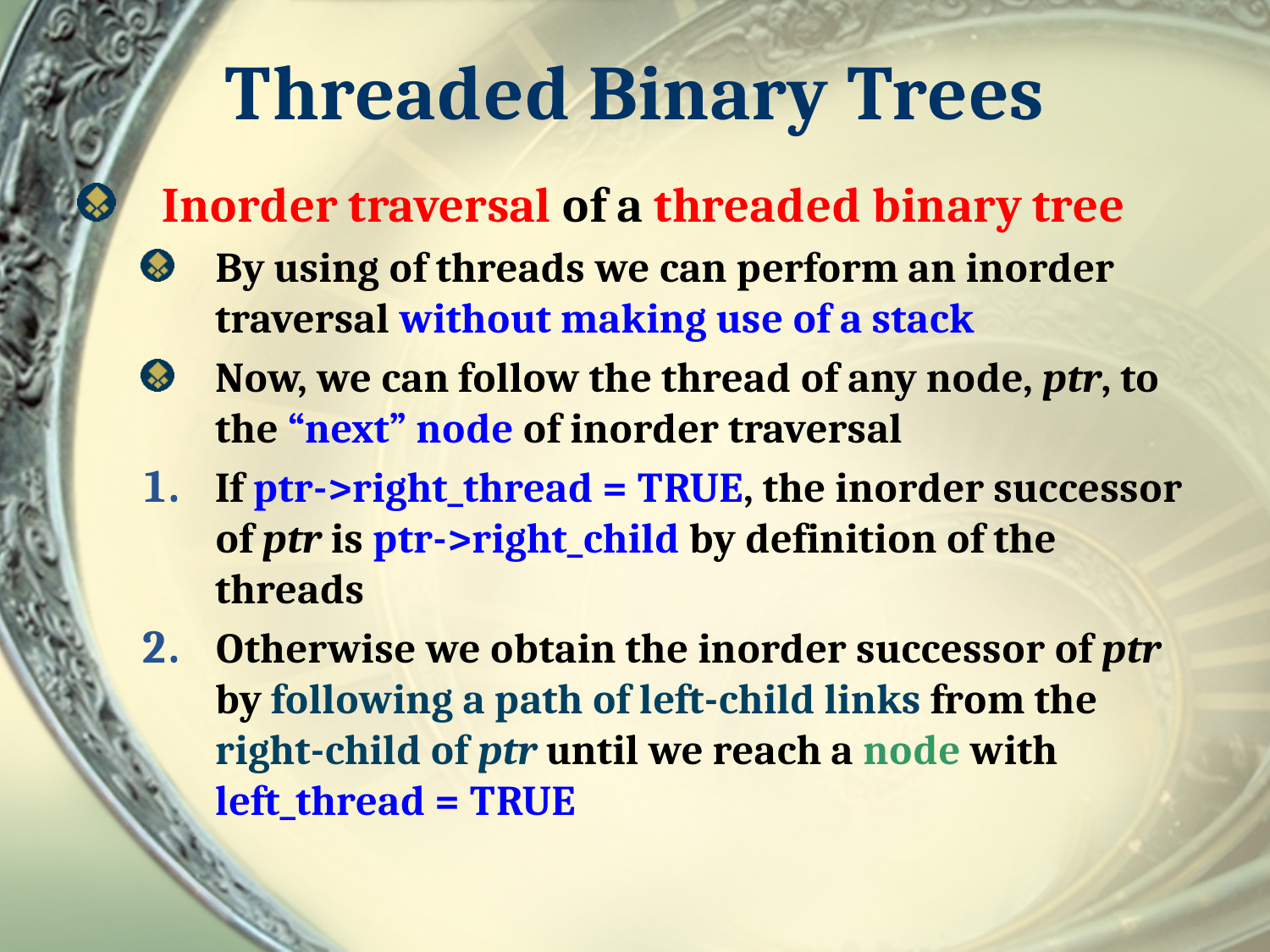

# Threaded Binary Trees
Inorder traversal of a threaded binary tree
By using of threads we can perform an inorder traversal without making use of a stack
Now, we can follow the thread of any node, ptr, to the “next” node of inorder traversal
If ptr->right_thread = TRUE, the inorder successor of ptr is ptr->right_child by definition of the threads
Otherwise we obtain the inorder successor of ptr by following a path of left-child links from the right-child of ptr until we reach a node with left_thread = TRUE